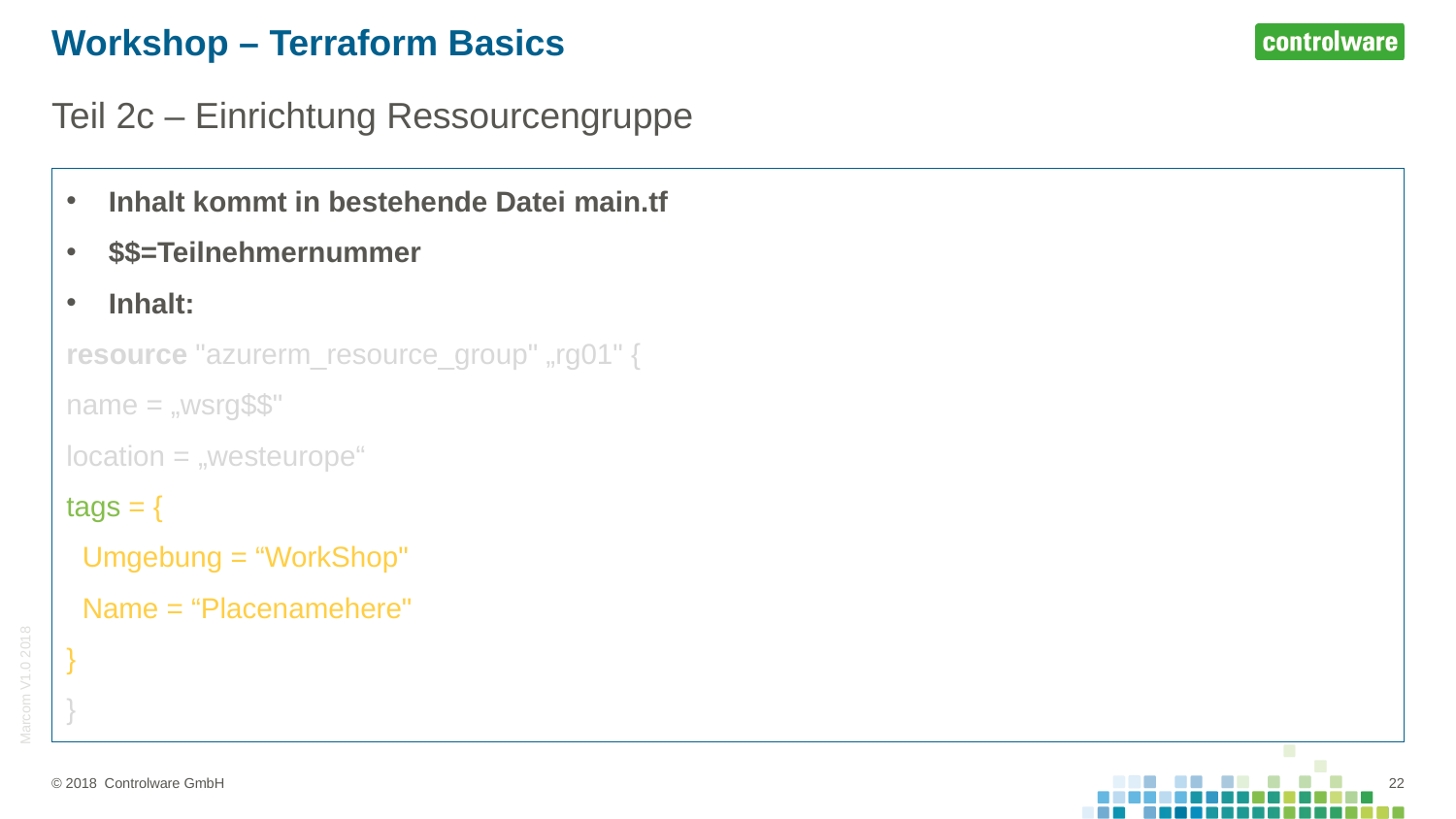

# Workshop – Terraform Basics
Teil 2c – Einrichtung Ressourcengruppe
Inhalt kommt in bestehende Datei main.tf
$$=Teilnehmernummer
Inhalt:
resource "azurerm_resource_group" „rg01" {
name = „wsrg$$"
location = „westeurope“
tags = {
  Umgebung = “WorkShop"
  Name = “Placenamehere"
}
}